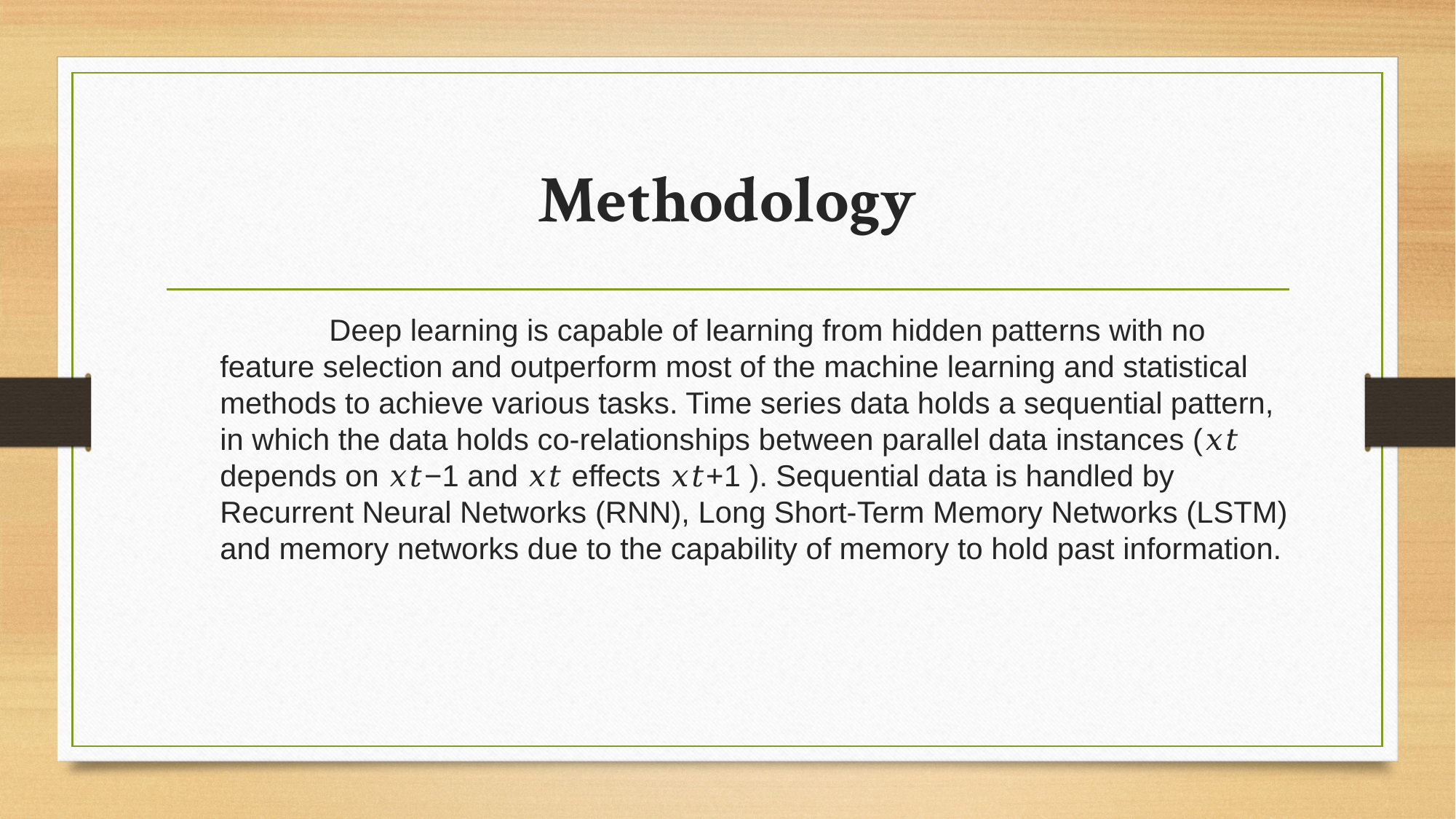

# Methodology
	Deep learning is capable of learning from hidden patterns with no feature selection and outperform most of the machine learning and statistical methods to achieve various tasks. Time series data holds a sequential pattern, in which the data holds co-relationships between parallel data instances (𝑥𝑡 depends on 𝑥𝑡−1 and 𝑥𝑡 effects 𝑥𝑡+1 ). Sequential data is handled by Recurrent Neural Networks (RNN), Long Short-Term Memory Networks (LSTM) and memory networks due to the capability of memory to hold past information.